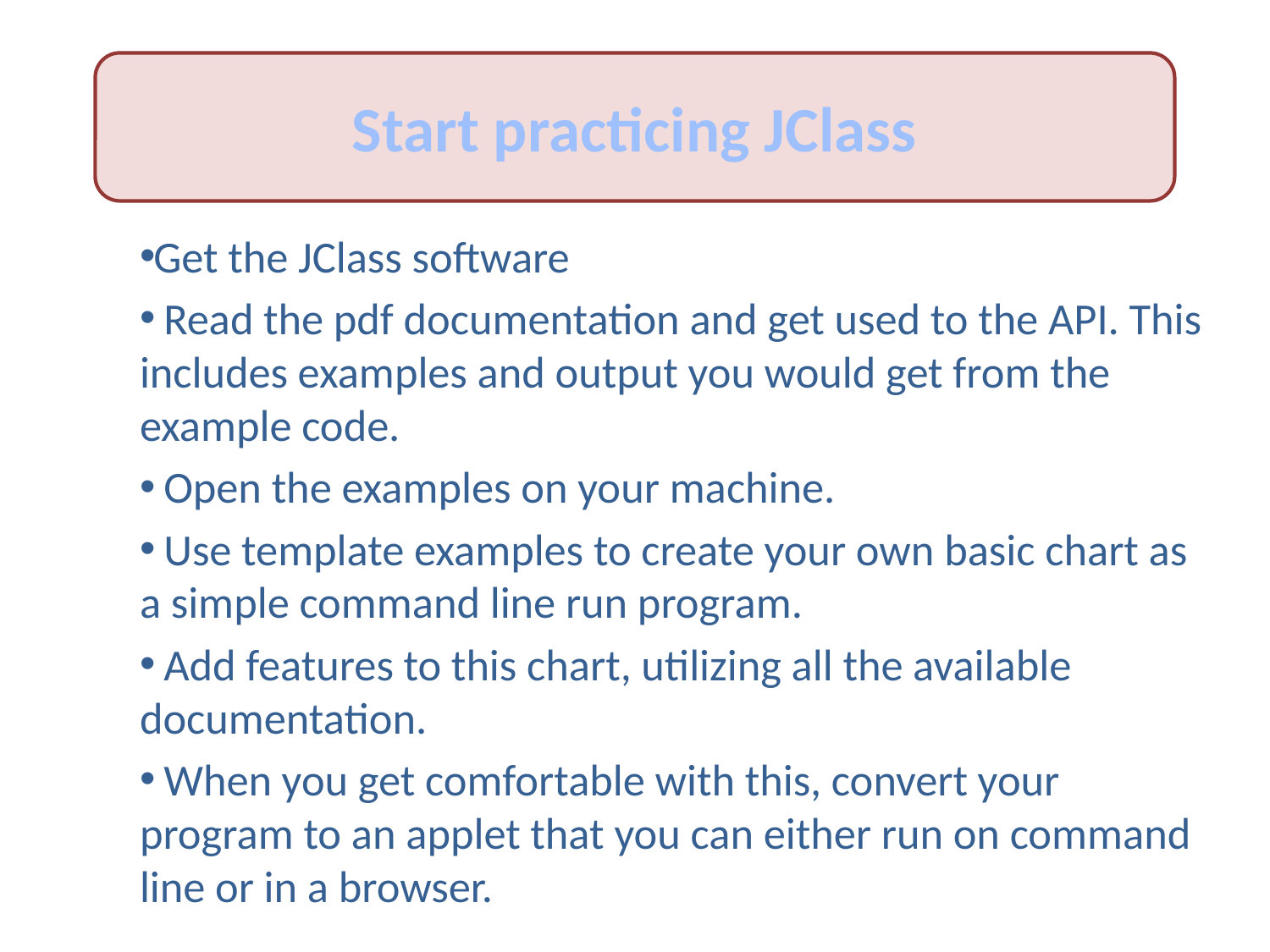

Start practicing JClass
Get the JClass software
 Read the pdf documentation and get used to the API. This includes examples and output you would get from the example code.
 Open the examples on your machine.
 Use template examples to create your own basic chart as a simple command line run program.
 Add features to this chart, utilizing all the available documentation.
 When you get comfortable with this, convert your program to an applet that you can either run on command line or in a browser.